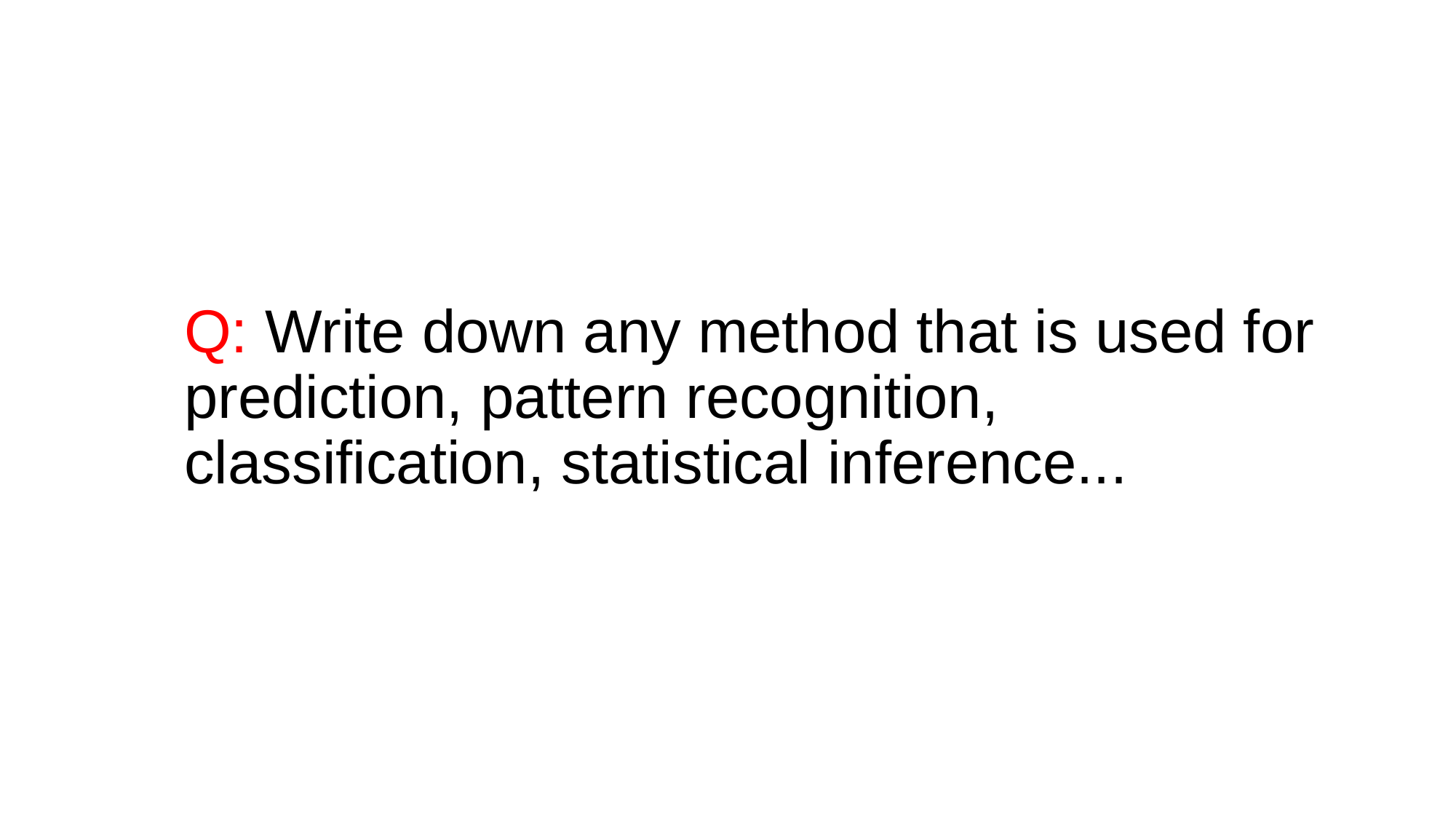

# Q: Write down any method that is used for prediction, pattern recognition, classification, statistical inference...